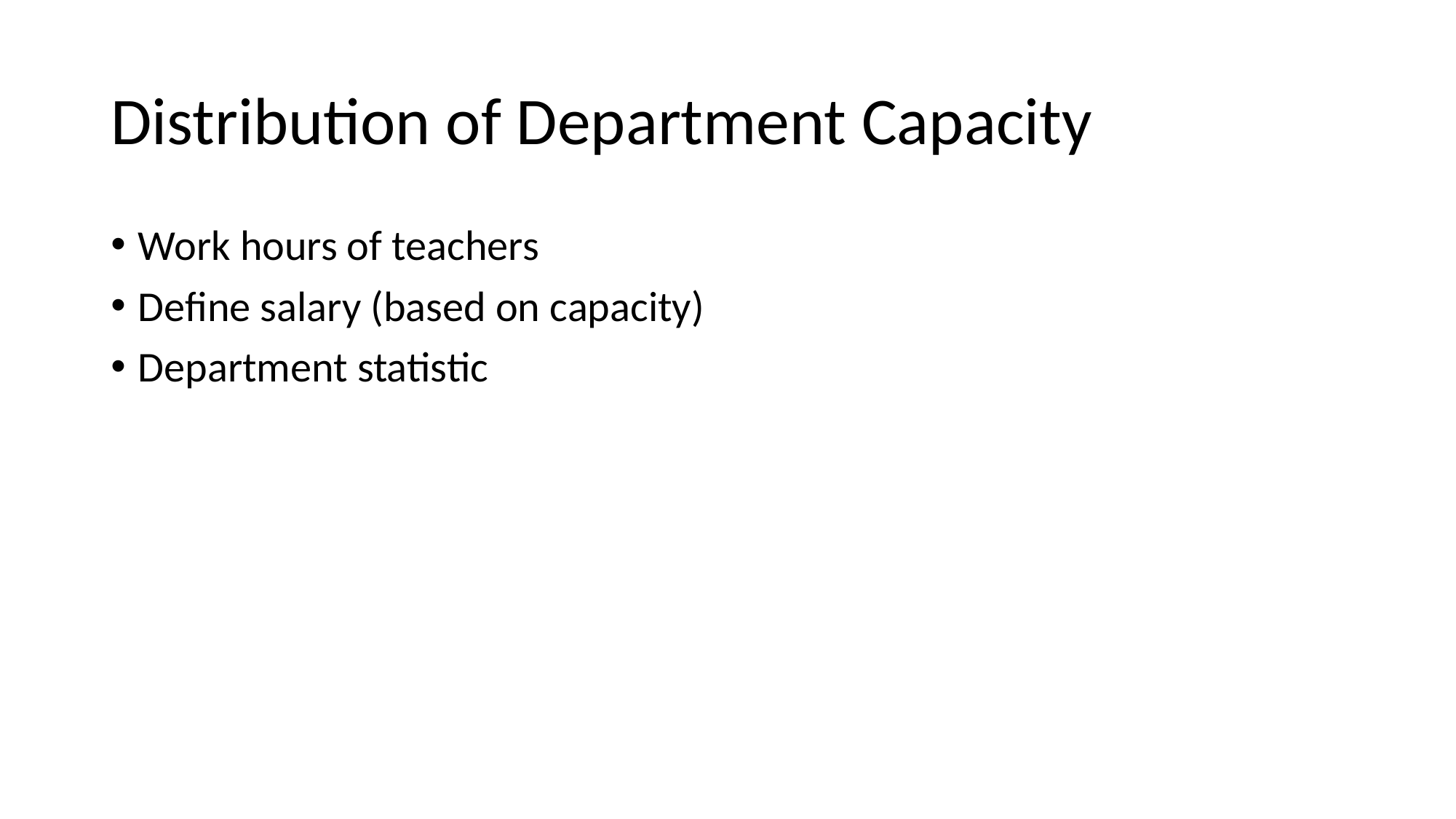

# Distribution of Department Capacity
Work hours of teachers
Define salary (based on capacity)
Department statistic